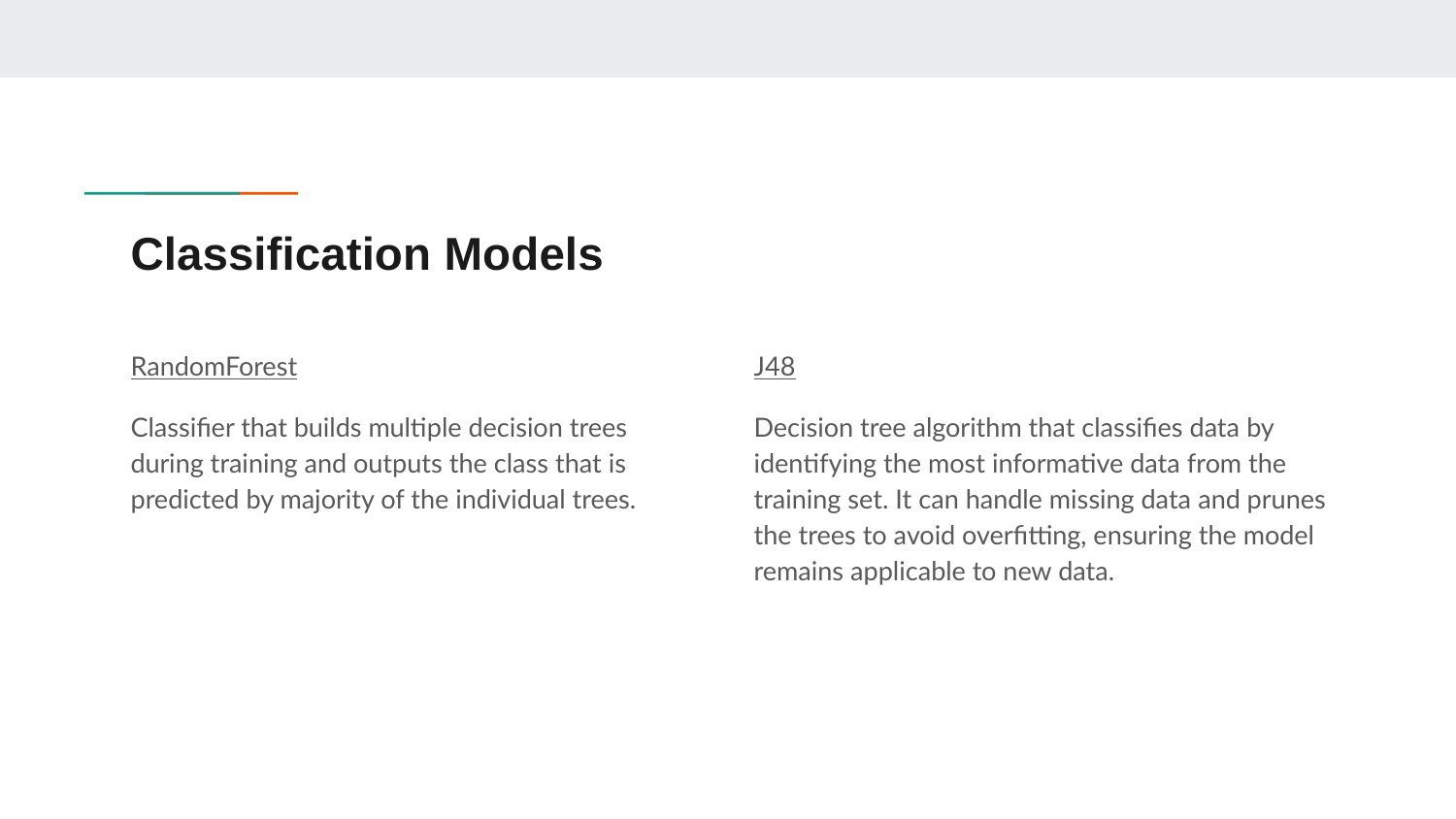

# Classification Models
RandomForest
Classifier that builds multiple decision trees during training and outputs the class that is predicted by majority of the individual trees.
J48
Decision tree algorithm that classifies data by identifying the most informative data from the training set. It can handle missing data and prunes the trees to avoid overfitting, ensuring the model remains applicable to new data.